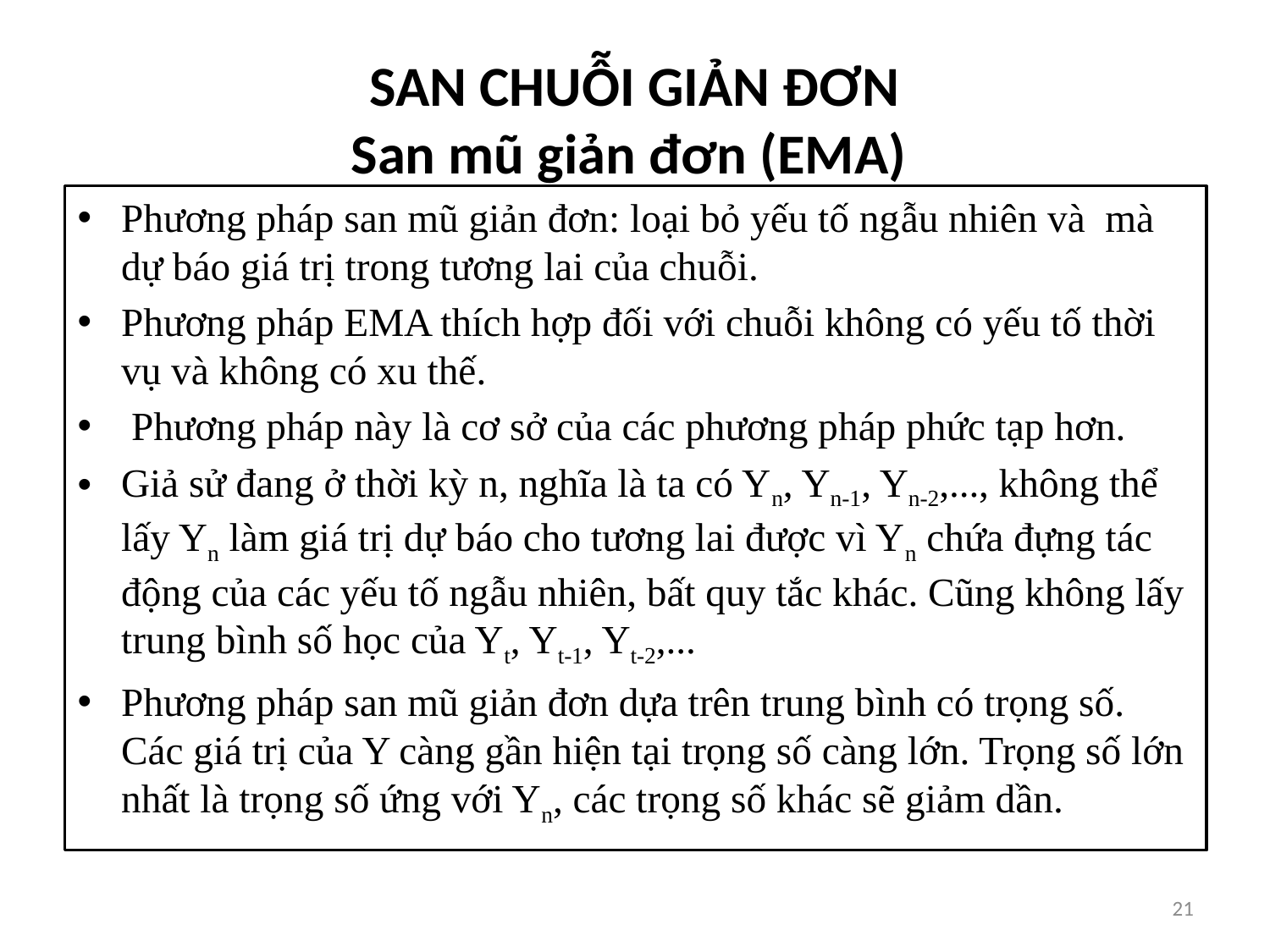

# SAN CHUỖI GIẢN ĐƠN San mũ giản đơn (EMA)
Phương pháp san mũ giản đơn: loại bỏ yếu tố ngẫu nhiên và  mà dự báo giá trị trong tương lai của chuỗi.
Phương pháp EMA thích hợp đối với chuỗi không có yếu tố thời vụ và không có xu thế.
 Phương pháp này là cơ sở của các phương pháp phức tạp hơn.
Giả sử đang ở thời kỳ n, nghĩa là ta có Yn, Yn-1, Yn-2,..., không thể lấy Yn làm giá trị dự báo cho tương lai được vì Yn chứa đựng tác động của các yếu tố ngẫu nhiên, bất quy tắc khác. Cũng không lấy trung bình số học của Yt, Yt-1, Yt-2,...
Phương pháp san mũ giản đơn dựa trên trung bình có trọng số. Các giá trị của Y càng gần hiện tại trọng số càng lớn. Trọng số lớn nhất là trọng số ứng với Yn, các trọng số khác sẽ giảm dần.

21